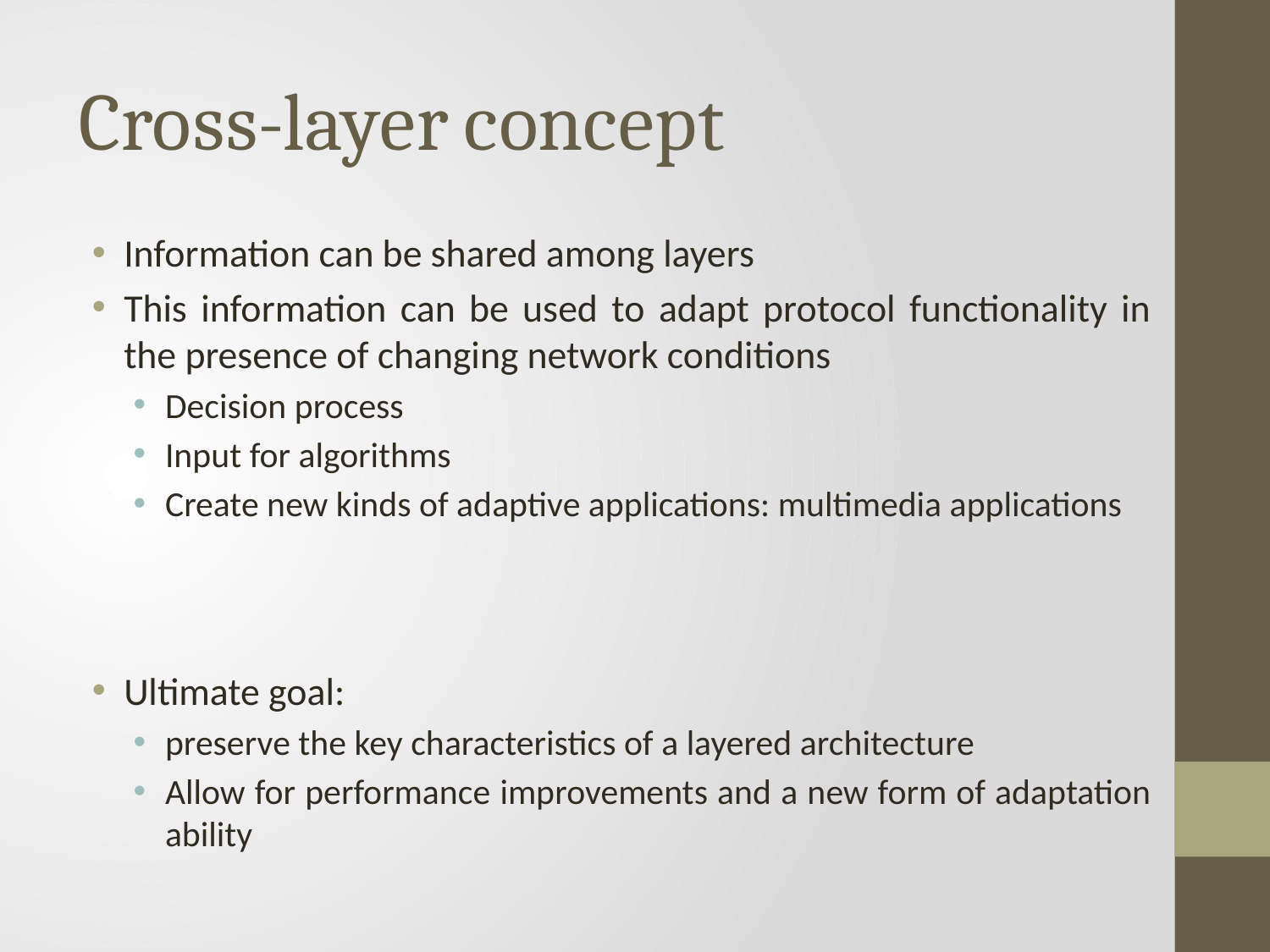

# Cross-layer concept
Information can be shared among layers
This information can be used to adapt protocol functionality in the presence of changing network conditions
Decision process
Input for algorithms
Create new kinds of adaptive applications: multimedia applications

Ultimate goal:
preserve the key characteristics of a layered architecture
Allow for performance improvements and a new form of adaptation ability